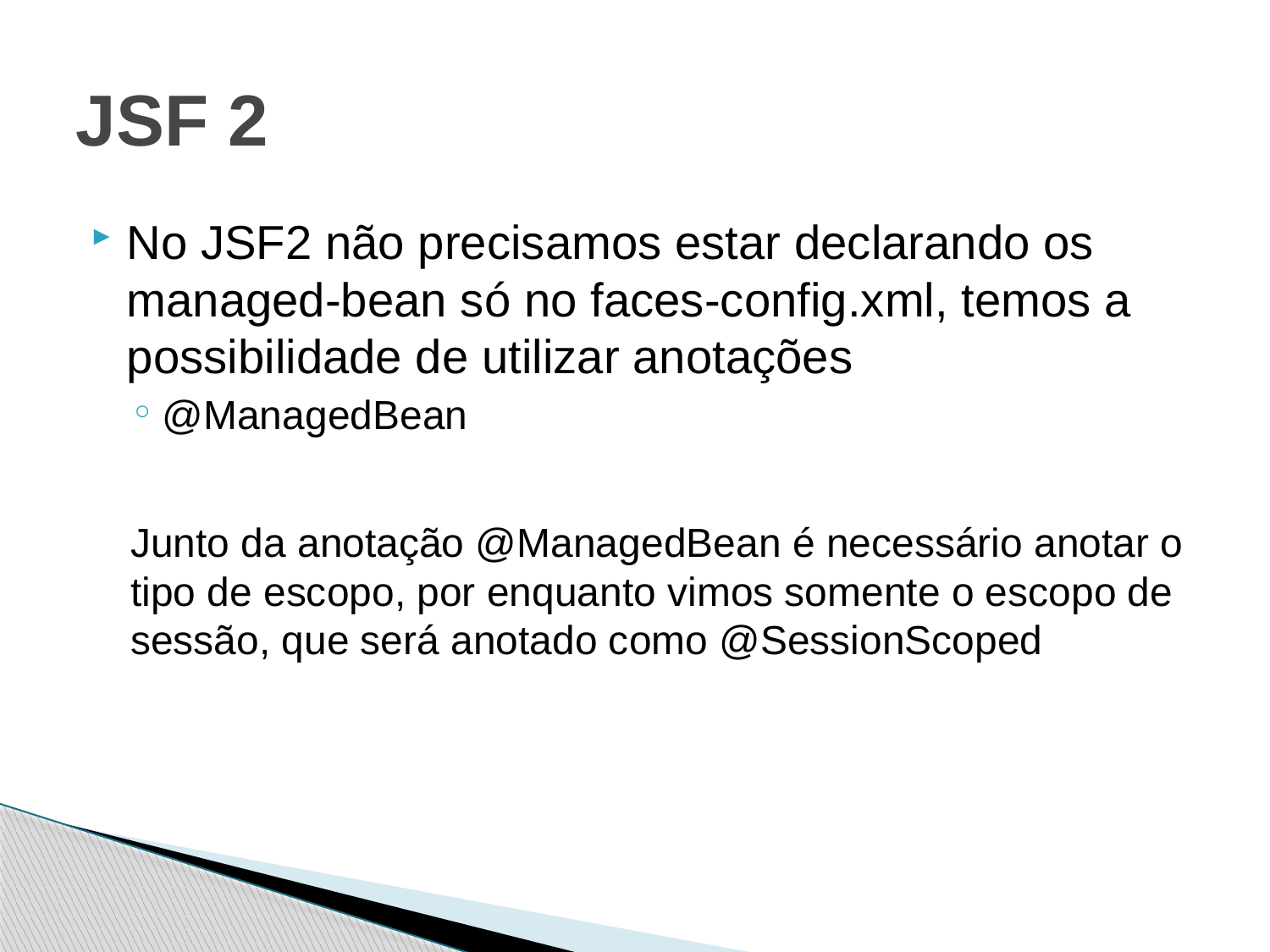

# JSF 2
No JSF2 não precisamos estar declarando os managed-bean só no faces-config.xml, temos a possibilidade de utilizar anotações
@ManagedBean

Junto da anotação @ManagedBean é necessário anotar o tipo de escopo, por enquanto vimos somente o escopo de sessão, que será anotado como @SessionScoped